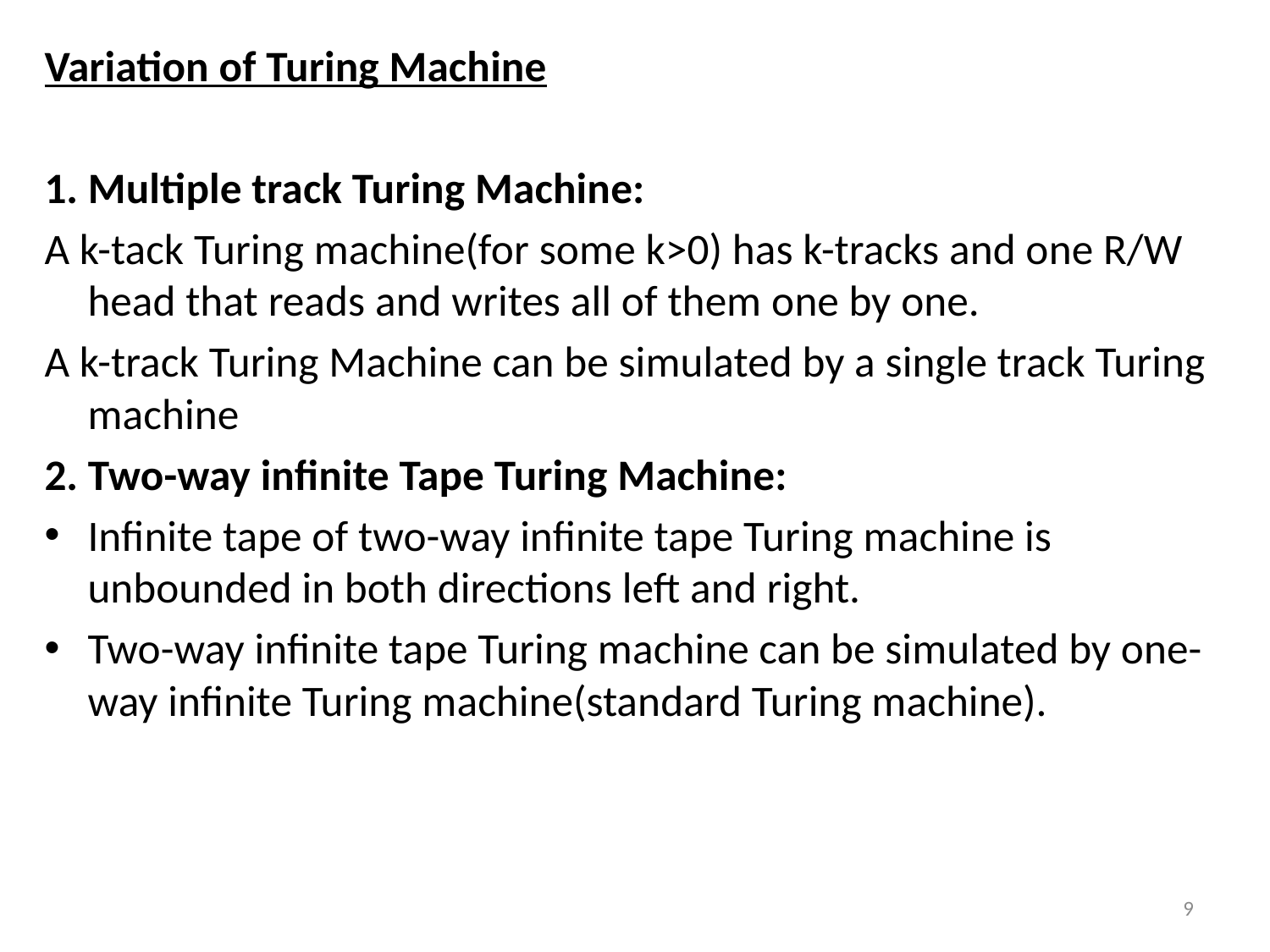

Variation of Turing Machine

1. Multiple track Turing Machine:
A k-tack Turing machine(for some k>0) has k-tracks and one R/W head that reads and writes all of them one by one.
A k-track Turing Machine can be simulated by a single track Turing machine
2. Two-way infinite Tape Turing Machine:
Infinite tape of two-way infinite tape Turing machine is unbounded in both directions left and right.
Two-way infinite tape Turing machine can be simulated by one-way infinite Turing machine(standard Turing machine).

9